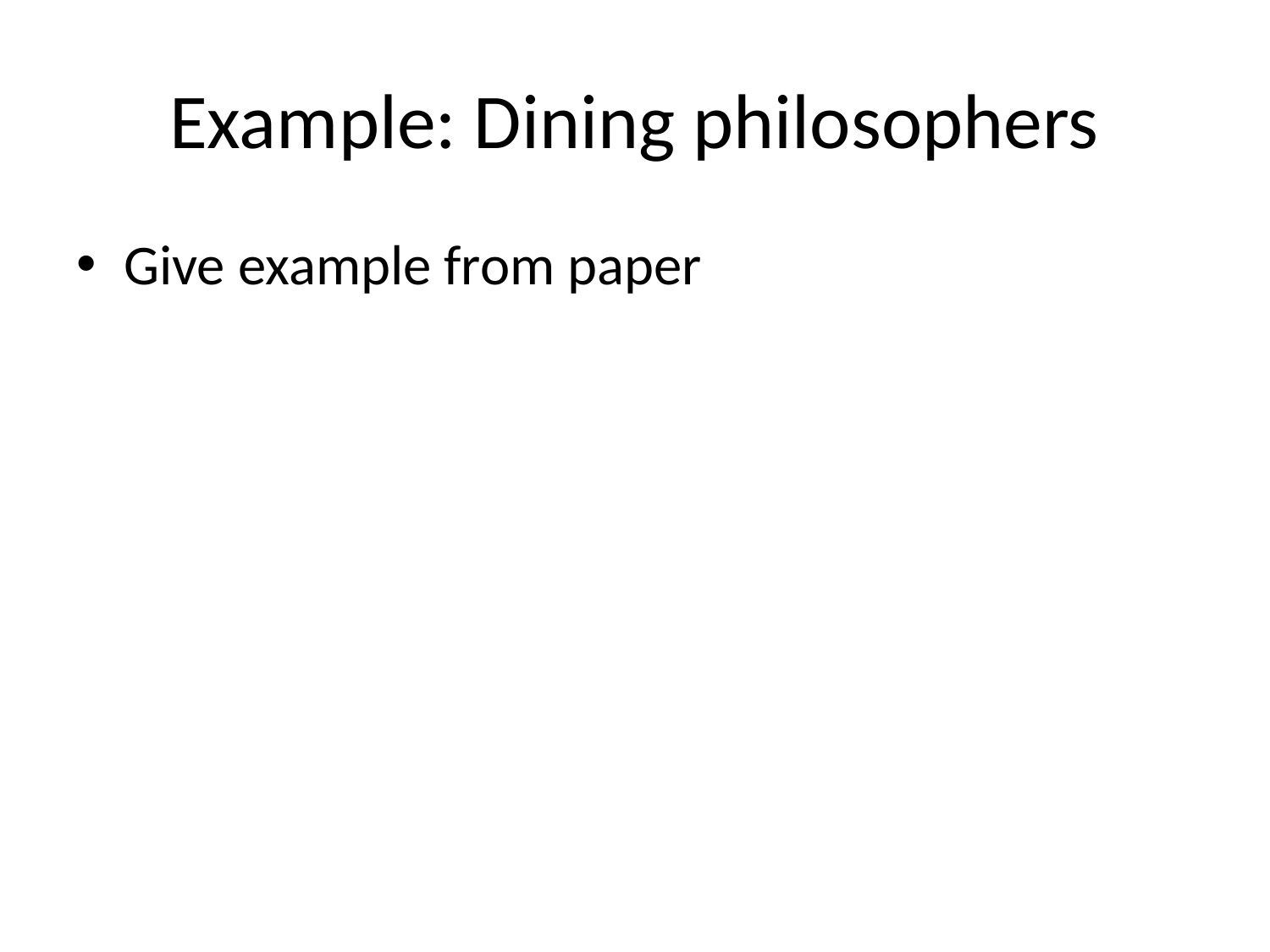

# Example: Dining philosophers
Give example from paper